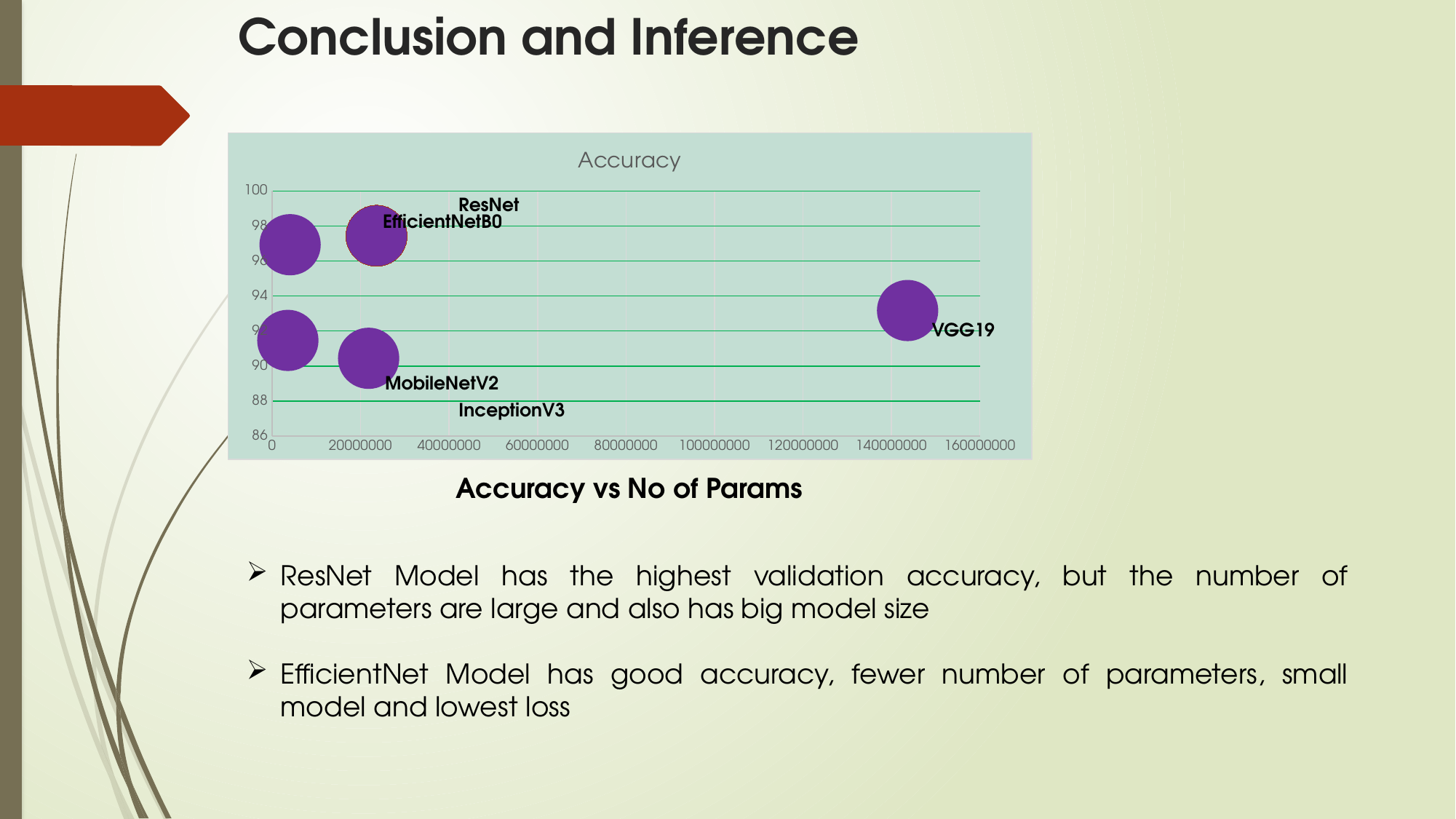

# Conclusion and Inference

### Chart:

| Category | Accuracy |
|---|---|
ResNet
EfficientNetB0
VGG19
MobileNetV2
InceptionV3
Accuracy vs No of Params
ResNet Model has the highest validation accuracy, but the number of parameters are large and also has big model size

EfficientNet Model has good accuracy, fewer number of parameters, small model and lowest loss